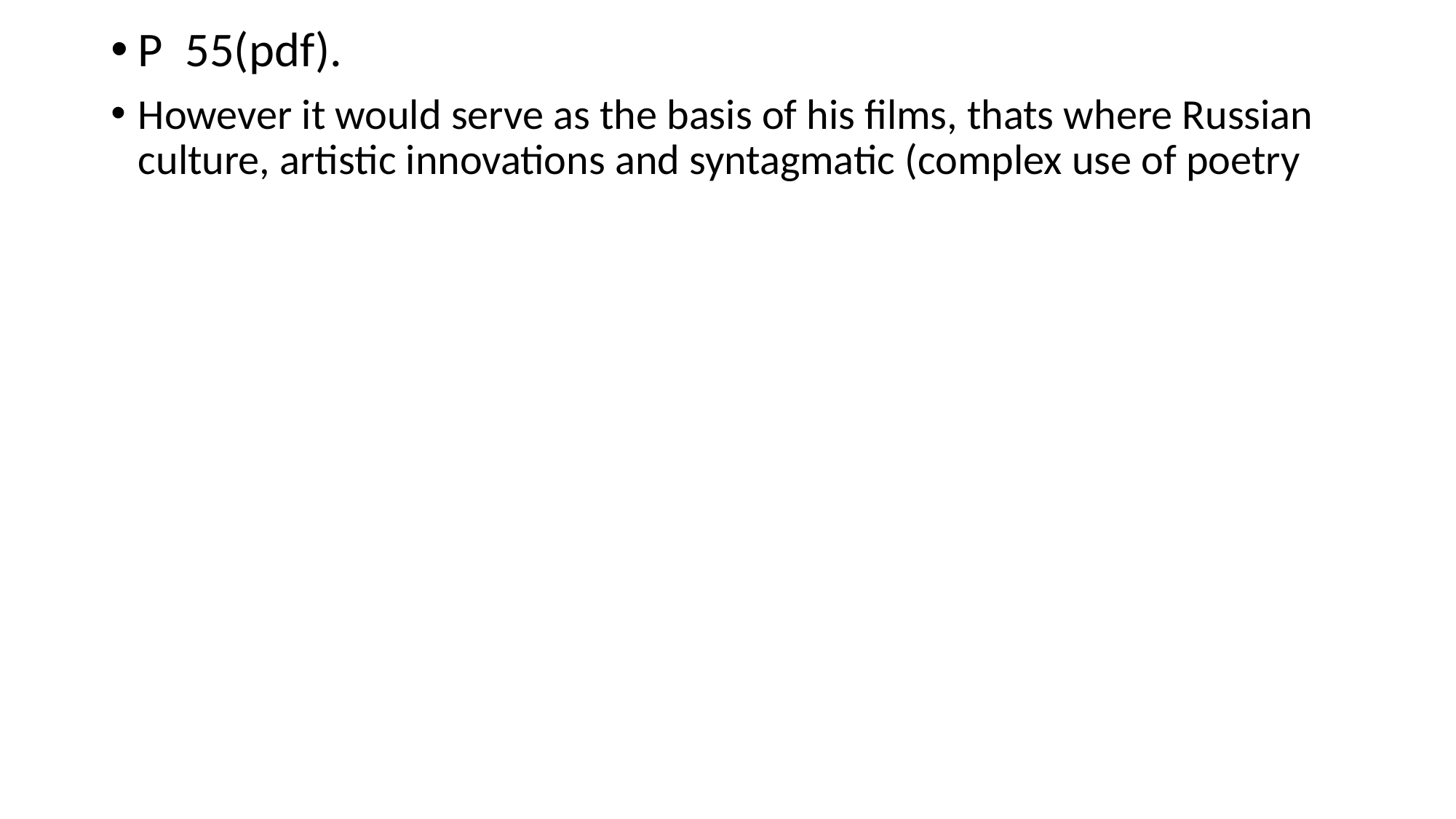

P  55(pdf).
However it would serve as the basis of his films, thats where Russian culture, artistic innovations and syntagmatic (complex use of poetry